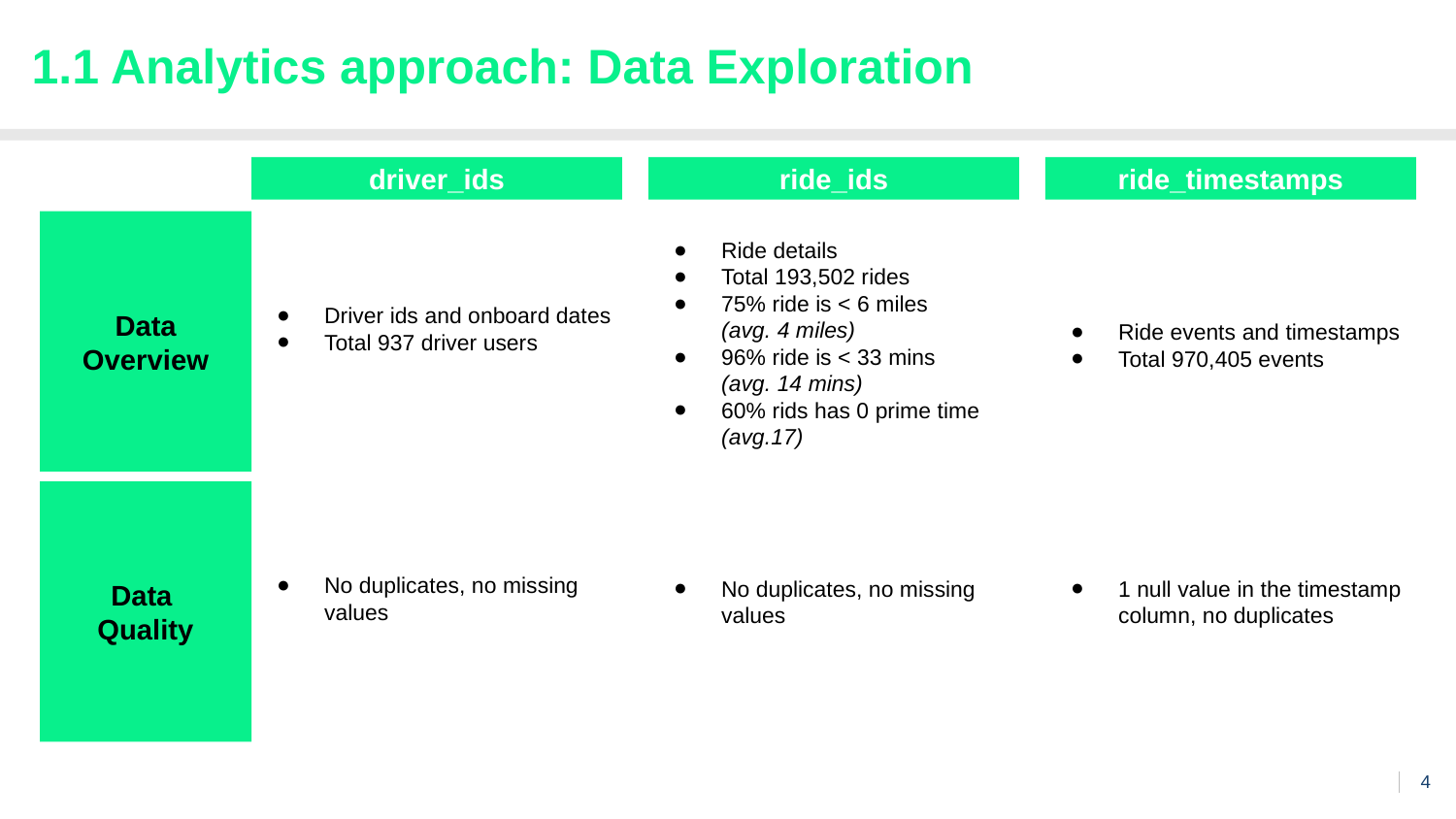

# 1.1 Analytics approach: Data Exploration
driver_ids
ride_ids
ride_timestamps
Data Overview
Driver ids and onboard dates
Total 937 driver users

Ride events and timestamps
Total 970,405 events
Ride details
Total 193,502 rides
75% ride is < 6 miles
(avg. 4 miles)
96% ride is < 33 mins
(avg. 14 mins)
60% rids has 0 prime time (avg.17)
No duplicates, no missing values

Data
Quality
1 null value in the timestamp column, no duplicates

No duplicates, no missing values